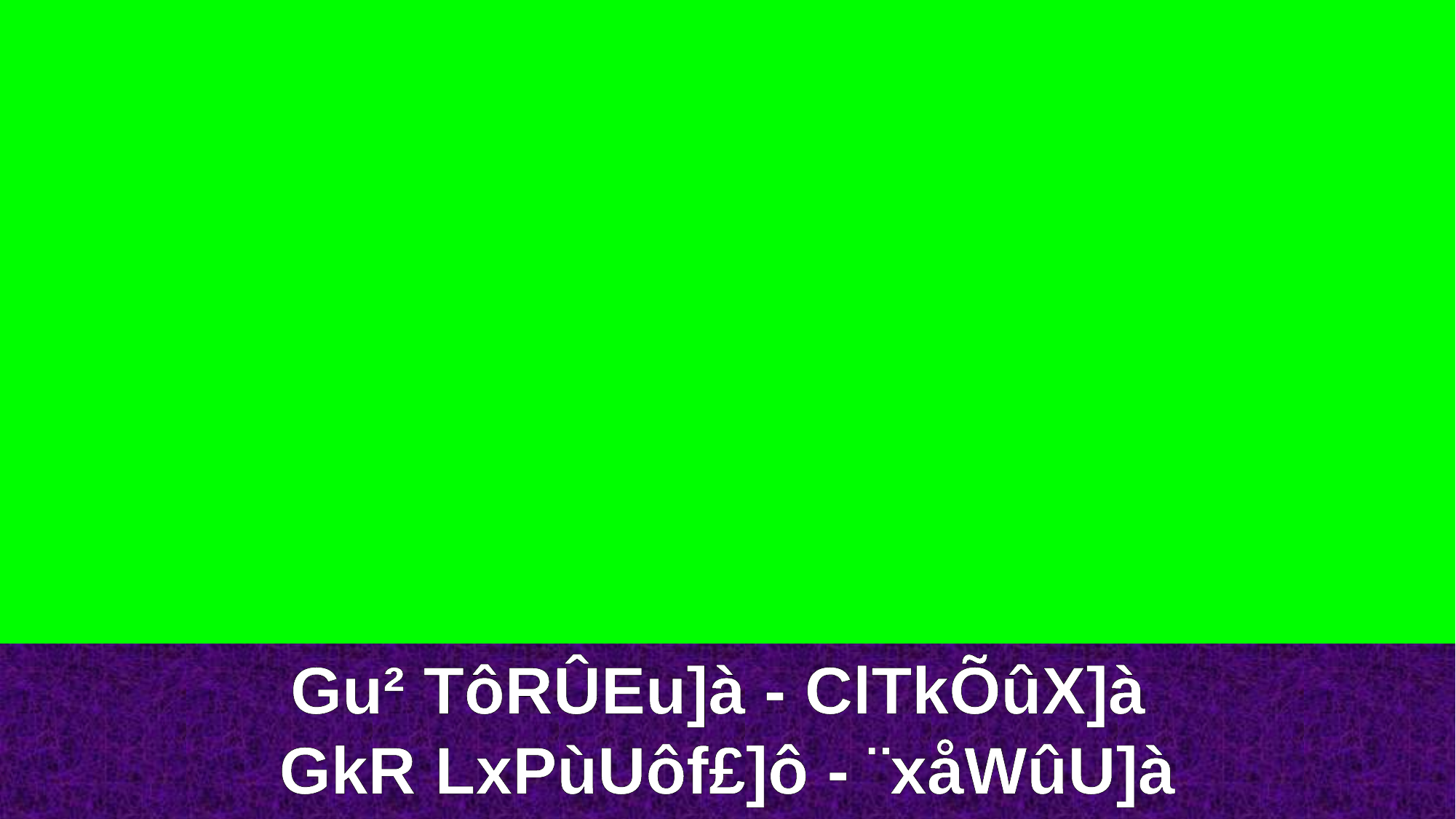

Gu² TôRÛEu]à - ClTkÕûX]à
GkR LxPùUôf£]ô - ¨xåWûU]à